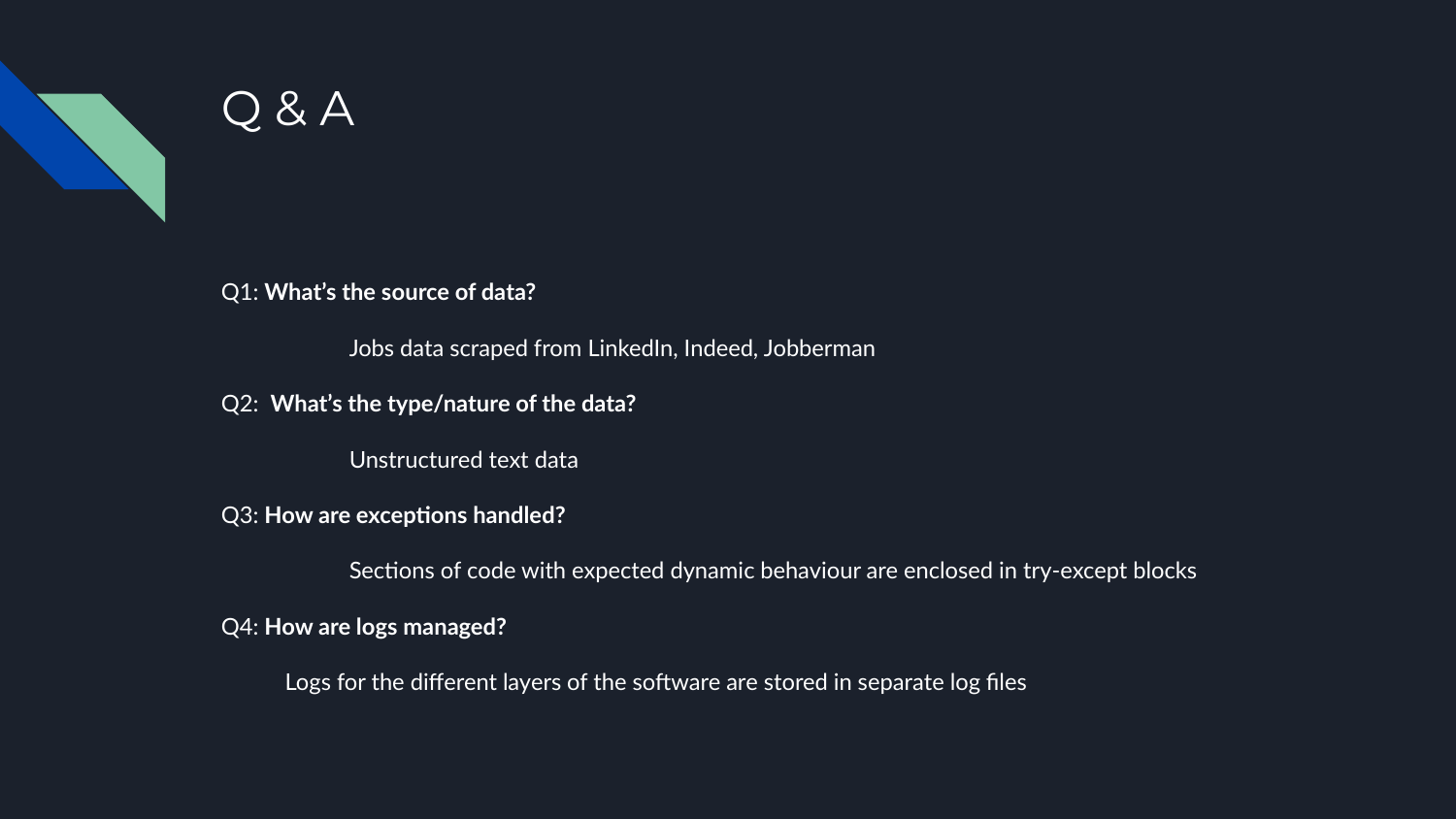

# Q & A
Q1: What’s the source of data?
	Jobs data scraped from LinkedIn, Indeed, Jobberman
Q2:  What’s the type/nature of the data?
	Unstructured text data
Q3: How are exceptions handled?
	Sections of code with expected dynamic behaviour are enclosed in try-except blocks
Q4: How are logs managed?
Logs for the different layers of the software are stored in separate log files